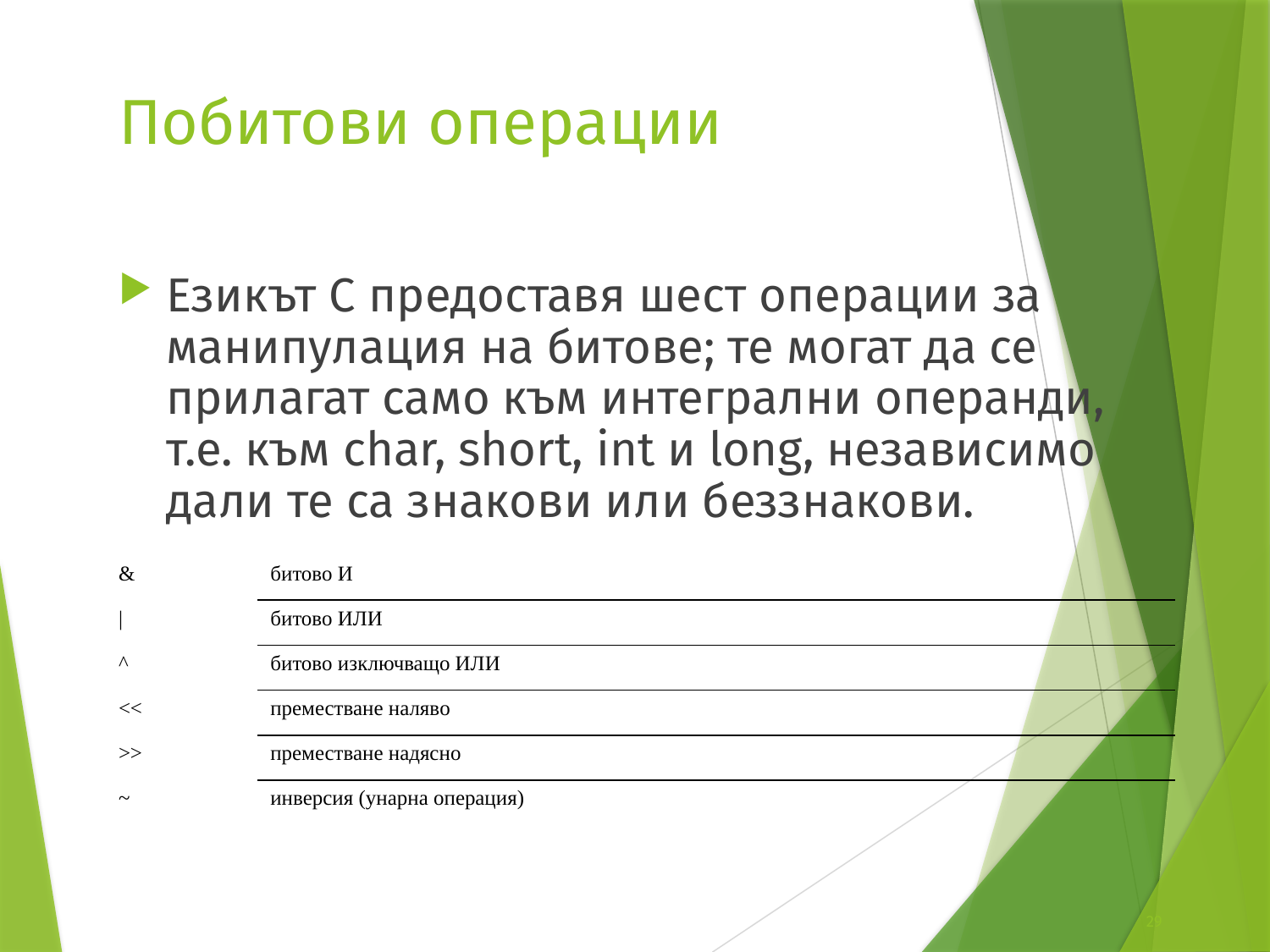

# Побитови операции
Езикът С предоставя шест операции за манипулация на битове; те могат да се прилагат само към интегрални операнди, т.е. към char, short, int и long, независимо дали те са знакови или беззнакови.
| & | битово И |
| --- | --- |
| | | битово ИЛИ |
| ^ | битово изключващо ИЛИ |
| << | преместване наляво |
| >> | преместване надясно |
| ~ | инверсия (унарна операция) |

29